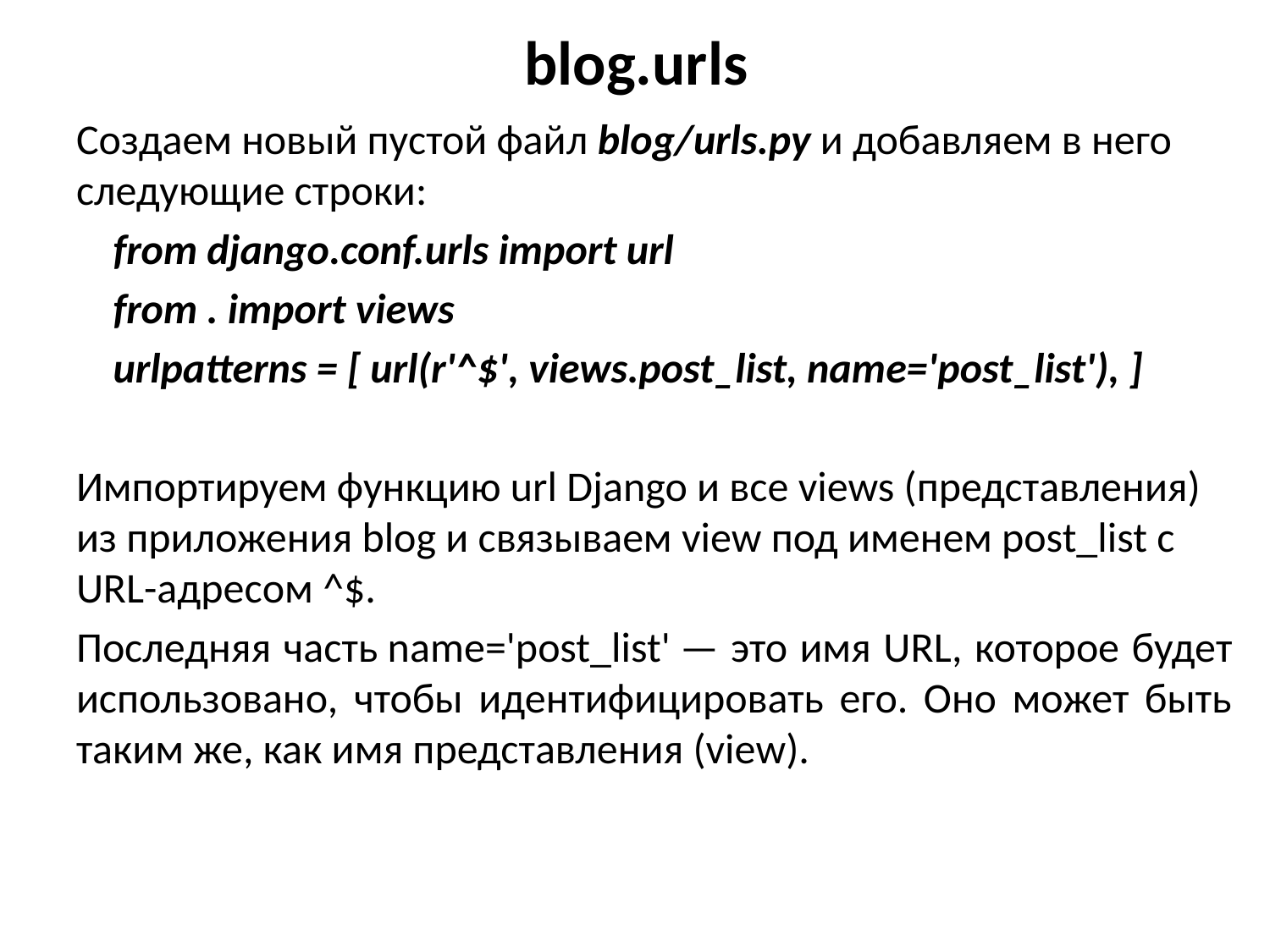

# blog.urls
Создаем новый пустой файл blog/urls.py и добавляем в него следующие строки:
from django.conf.urls import url
from . import views
urlpatterns = [ url(r'^$', views.post_list, name='post_list'), ]

Импортируем функцию url Django и все views (представления) из приложения blog и связываем view под именем post_list с URL-адресом ^$.
Последняя часть name='post_list' — это имя URL, которое будет использовано, чтобы идентифицировать его. Оно может быть таким же, как имя представления (view).